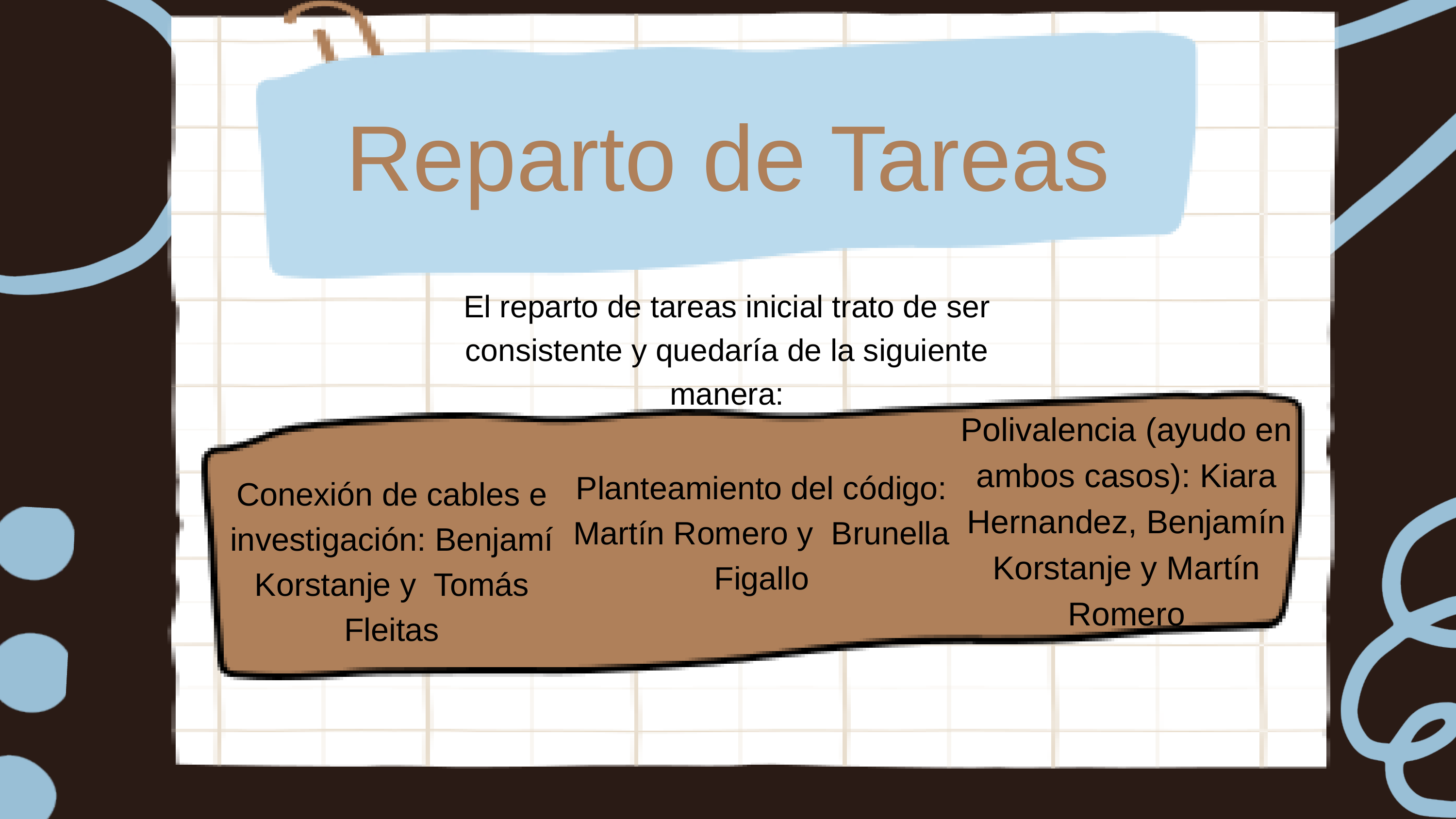

Reparto de Tareas
El reparto de tareas inicial trato de ser consistente y quedaría de la siguiente manera:

Polivalencia (ayudo en ambos casos): Kiara Hernandez, Benjamín Korstanje y Martín Romero
Planteamiento del código: Martín Romero y  Brunella Figallo

Conexión de cables e investigación: Benjamí Korstanje y  Tomás Fleitas